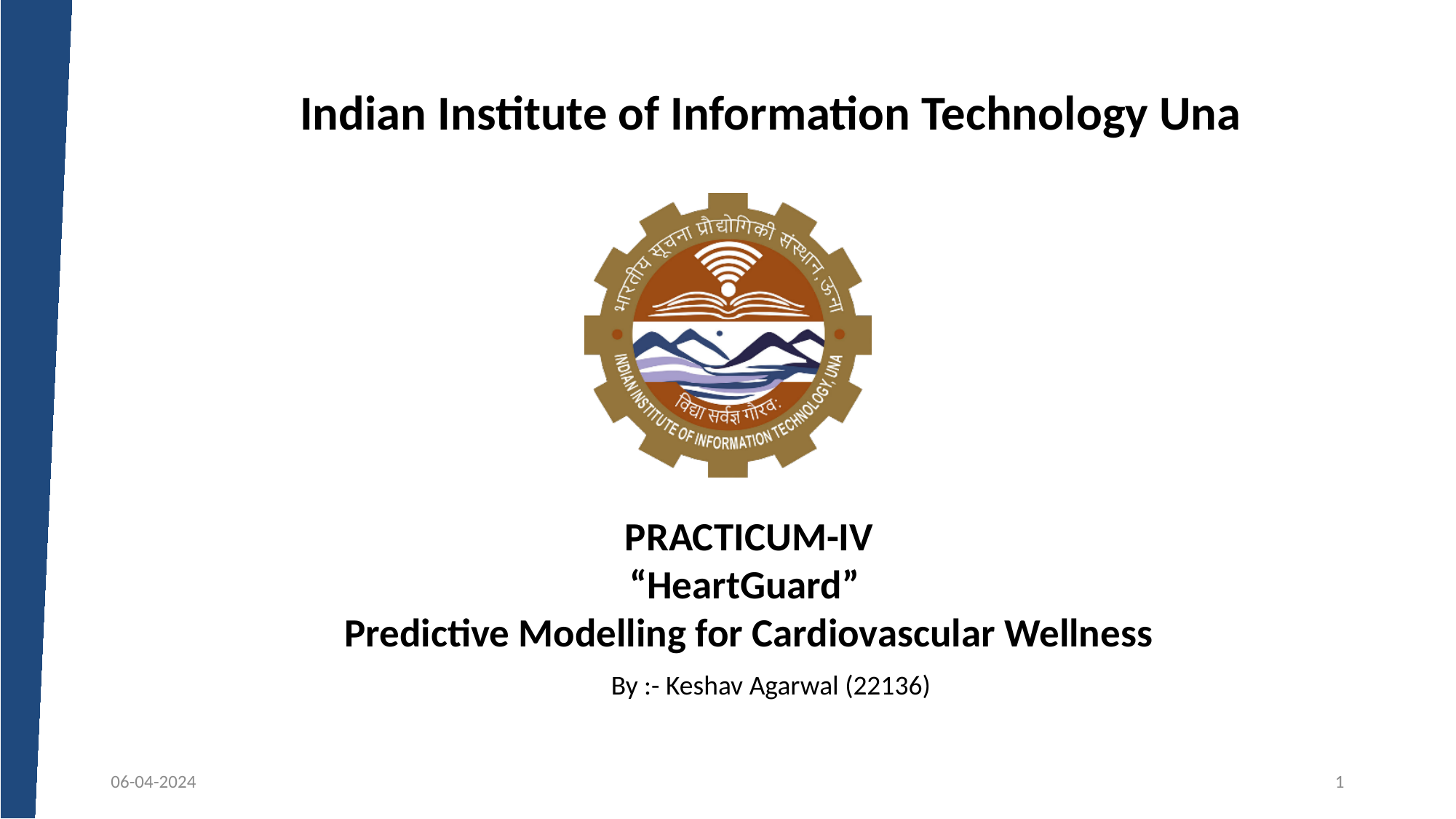

# Indian Institute of Information Technology Una

PRACTICUM-IV
“HeartGuard”
Predictive Modelling for Cardiovascular Wellness
By :- Keshav Agarwal (22136)
06-04-2024
1